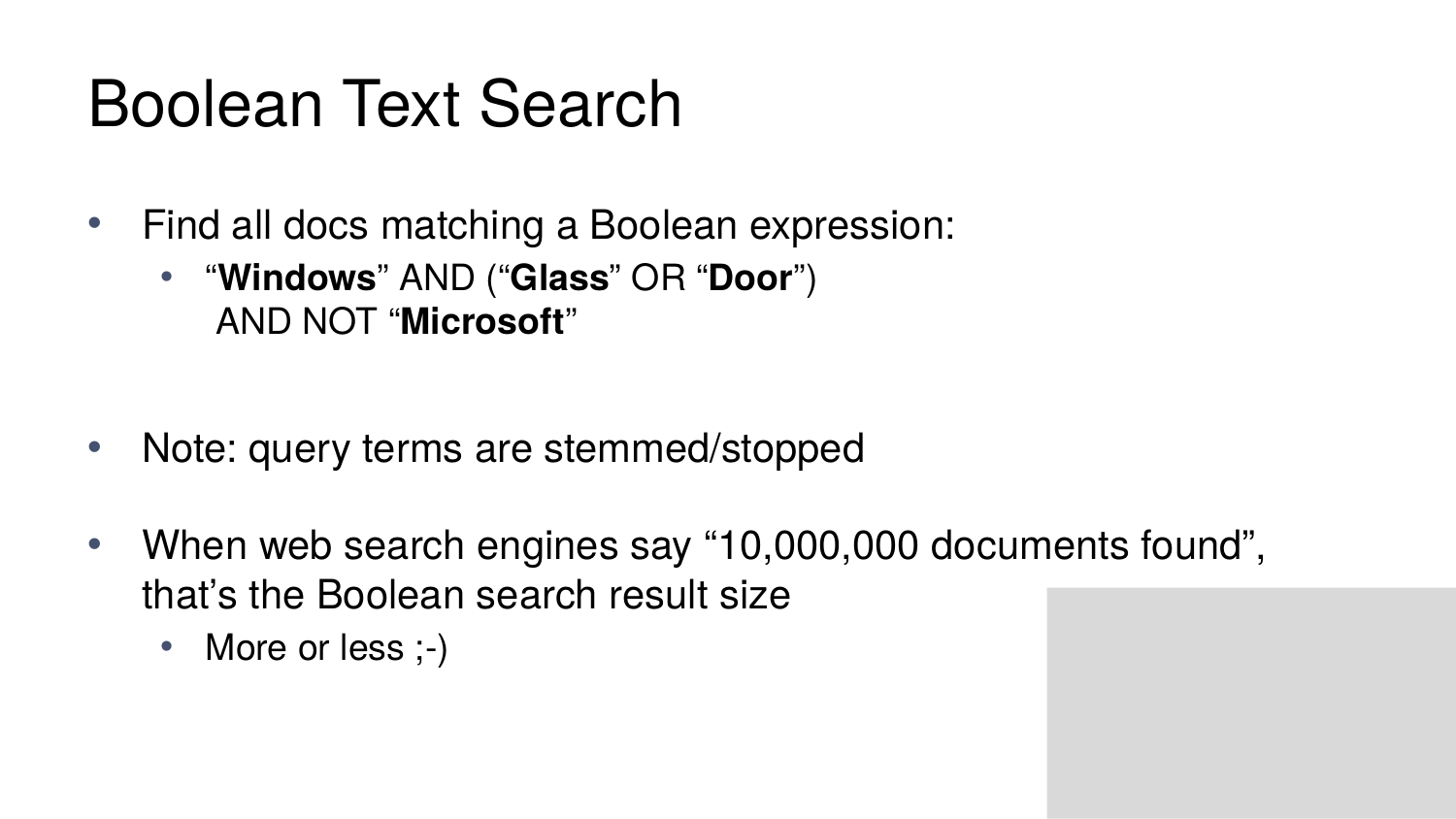

# Boolean Text Search
Find all docs matching a Boolean expression:
“Windows” AND (“Glass” OR “Door”)
 AND NOT “Microsoft”
Note: query terms are stemmed/stopped
When web search engines say “10,000,000 documents found”, that’s the Boolean search result size
More or less ;-)